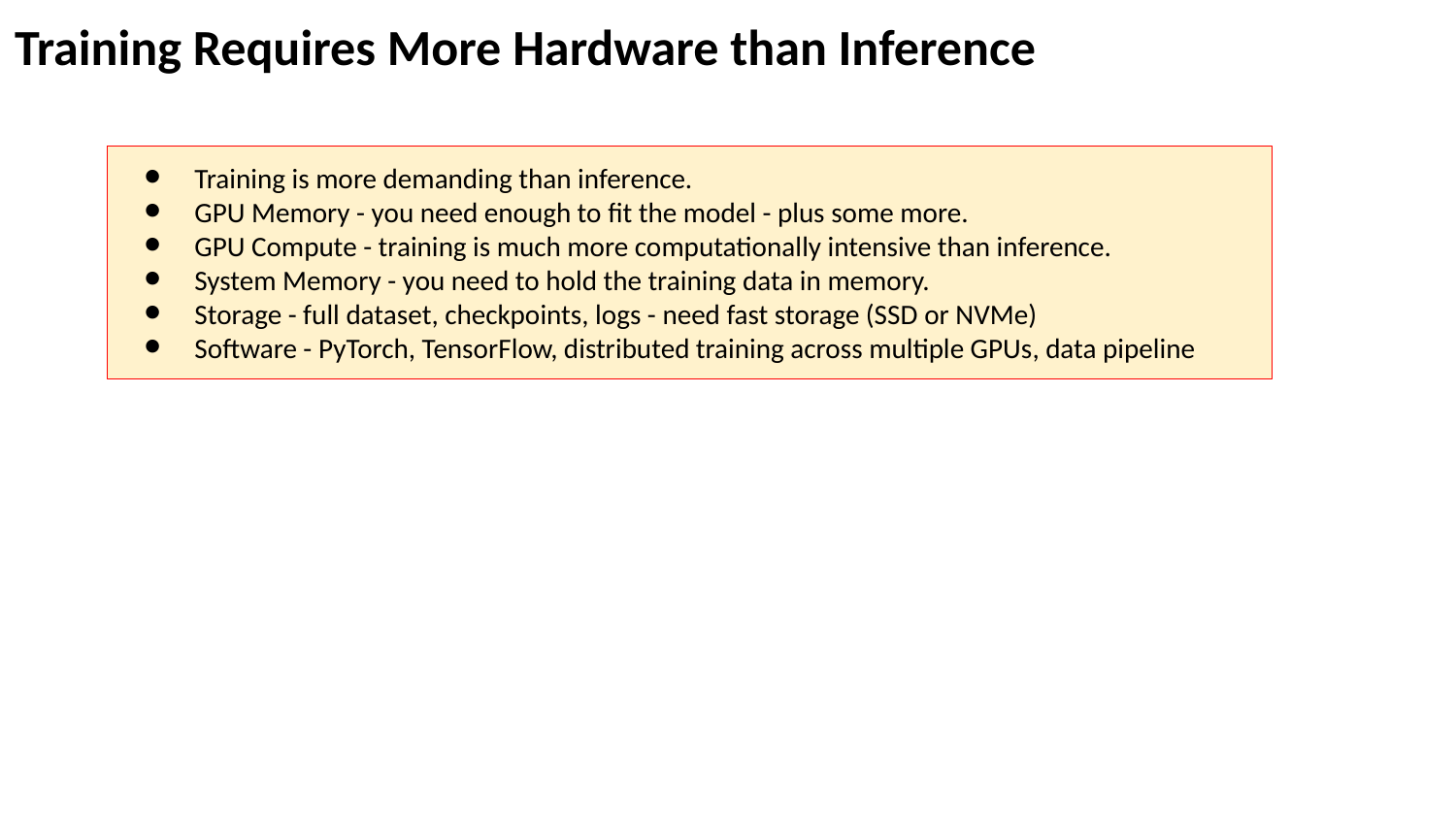

Training Requires More Hardware than Inference
Training is more demanding than inference.
GPU Memory - you need enough to fit the model - plus some more.
GPU Compute - training is much more computationally intensive than inference.
System Memory - you need to hold the training data in memory.
Storage - full dataset, checkpoints, logs - need fast storage (SSD or NVMe)
Software - PyTorch, TensorFlow, distributed training across multiple GPUs, data pipeline